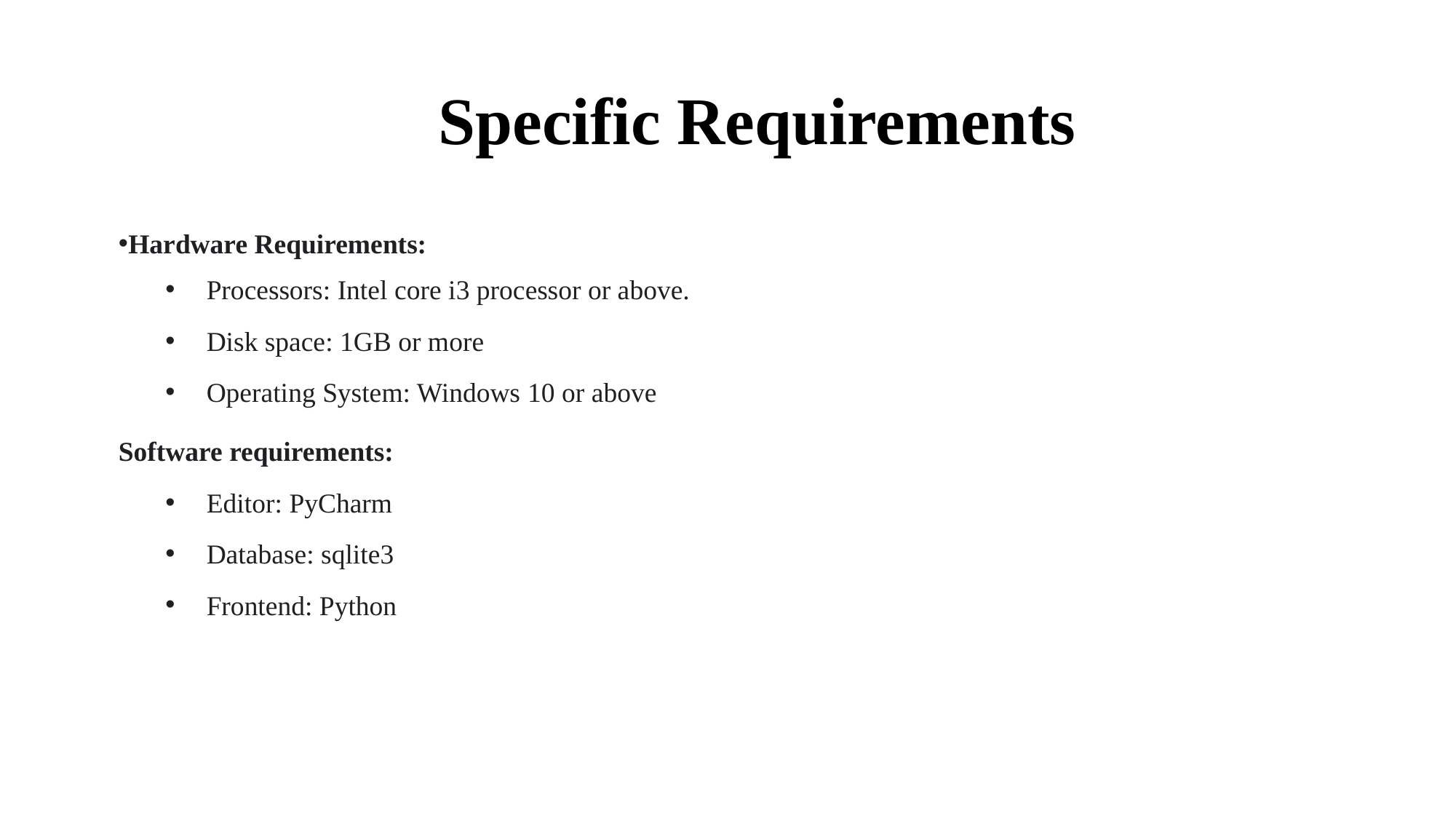

# Specific Requirements
Hardware Requirements:
Processors: Intel core i3 processor or above.
Disk space: 1GB or more
Operating System: Windows 10 or above
Software requirements:
Editor: PyCharm
Database: sqlite3
Frontend: Python